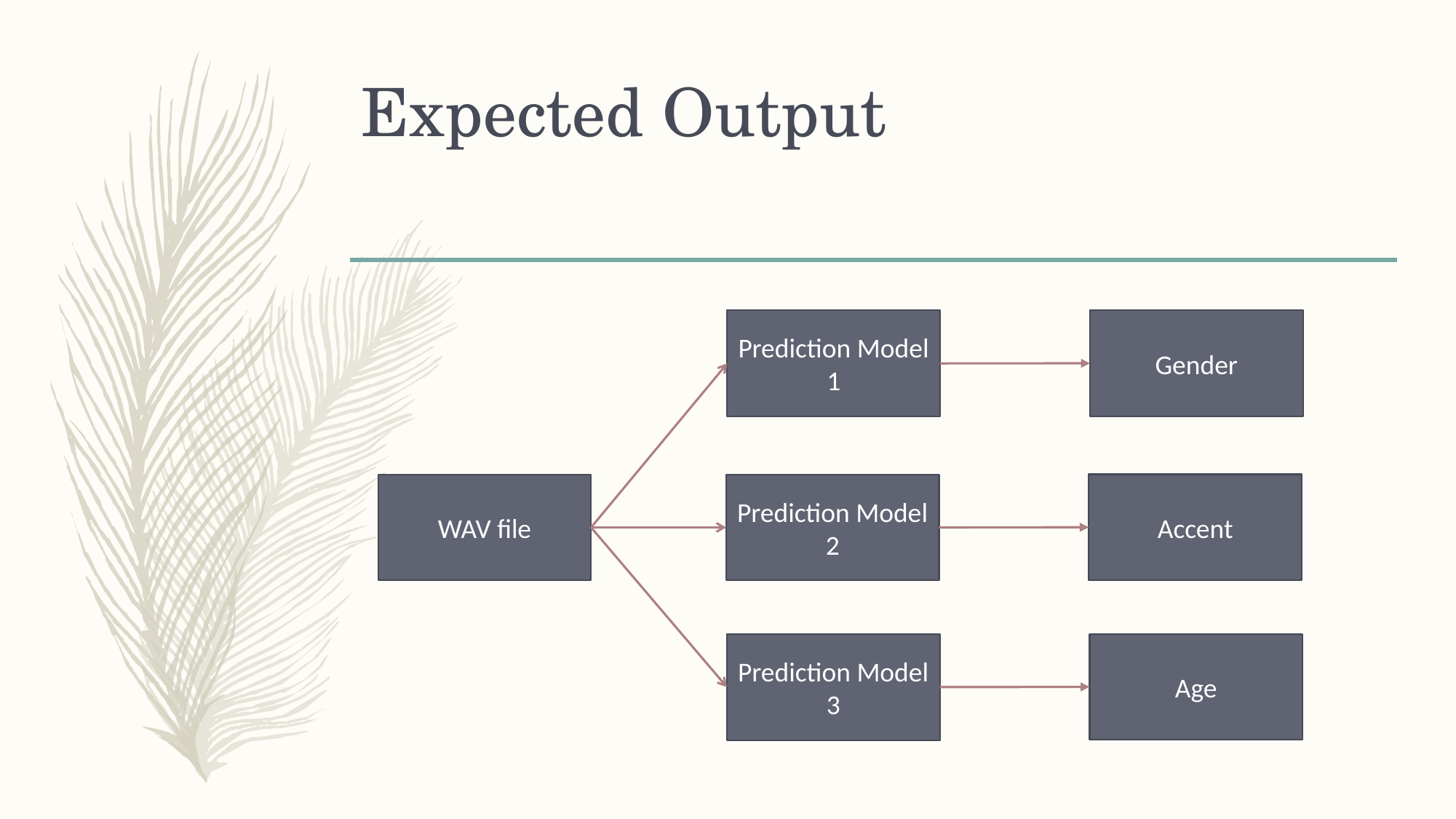

# Expected Output
Gender
Prediction Model 1
Accent
WAV file
Prediction Model 2
Age
Prediction Model 3